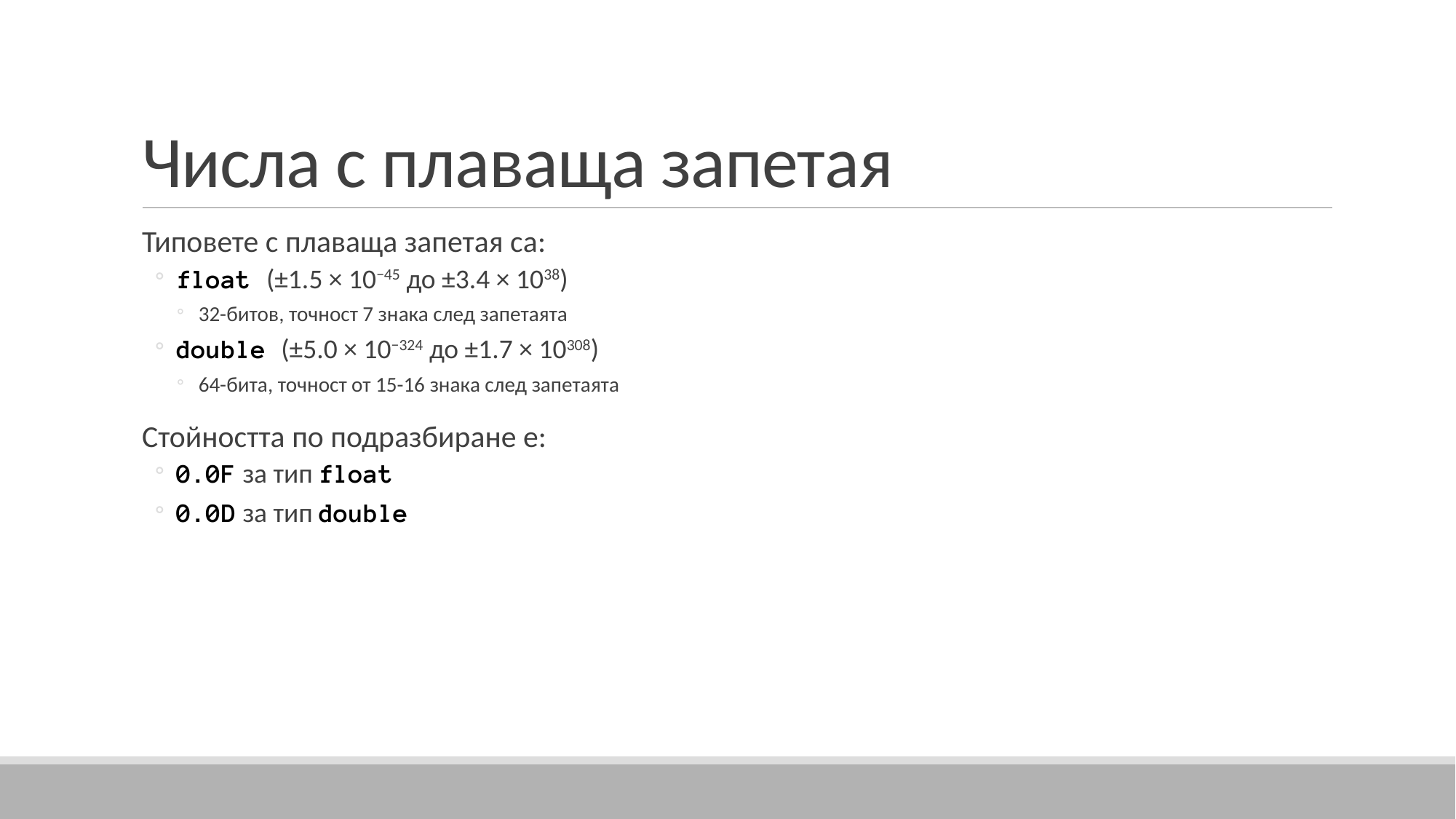

# Числа с плаваща запетая
Типовете с плаваща запетая са:
float (±1.5 × 10−45 до ±3.4 × 1038)
32-битов, точност 7 знака след запетаята
double (±5.0 × 10−324 до ±1.7 × 10308)
64-бита, точност от 15-16 знака след запетаята
Стойността по подразбиране е:
0.0F за тип float
0.0D за тип double